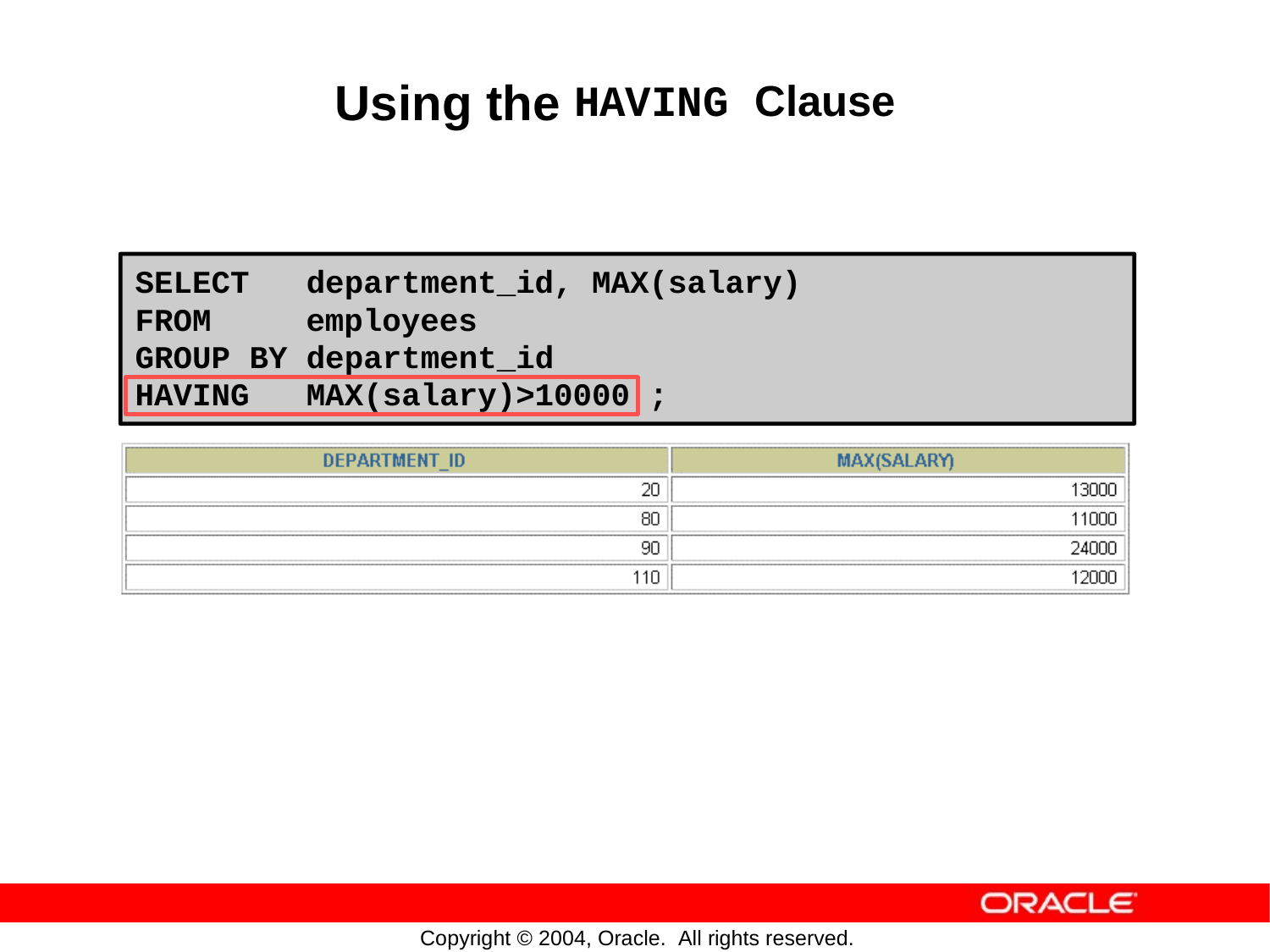

Using
the
HAVING Clause

SELECT  department_id, MAX(salary)
FROM    employees
GROUP BY department_id
HAVING  MAX(salary)>10000 ;

Copyright © 2004, Oracle.  All rights reserved.